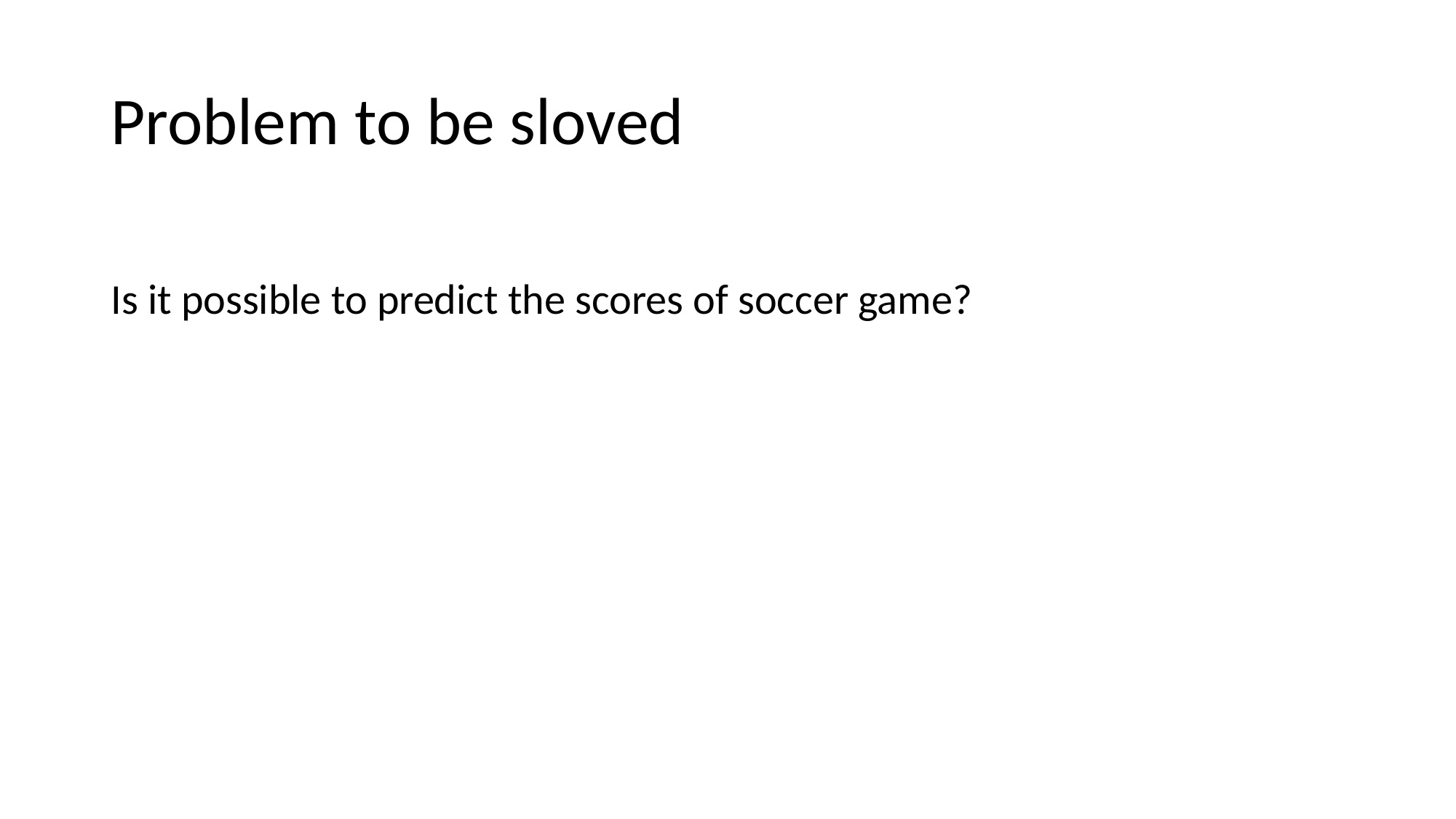

# Problem to be sloved
Is it possible to predict the scores of soccer game?